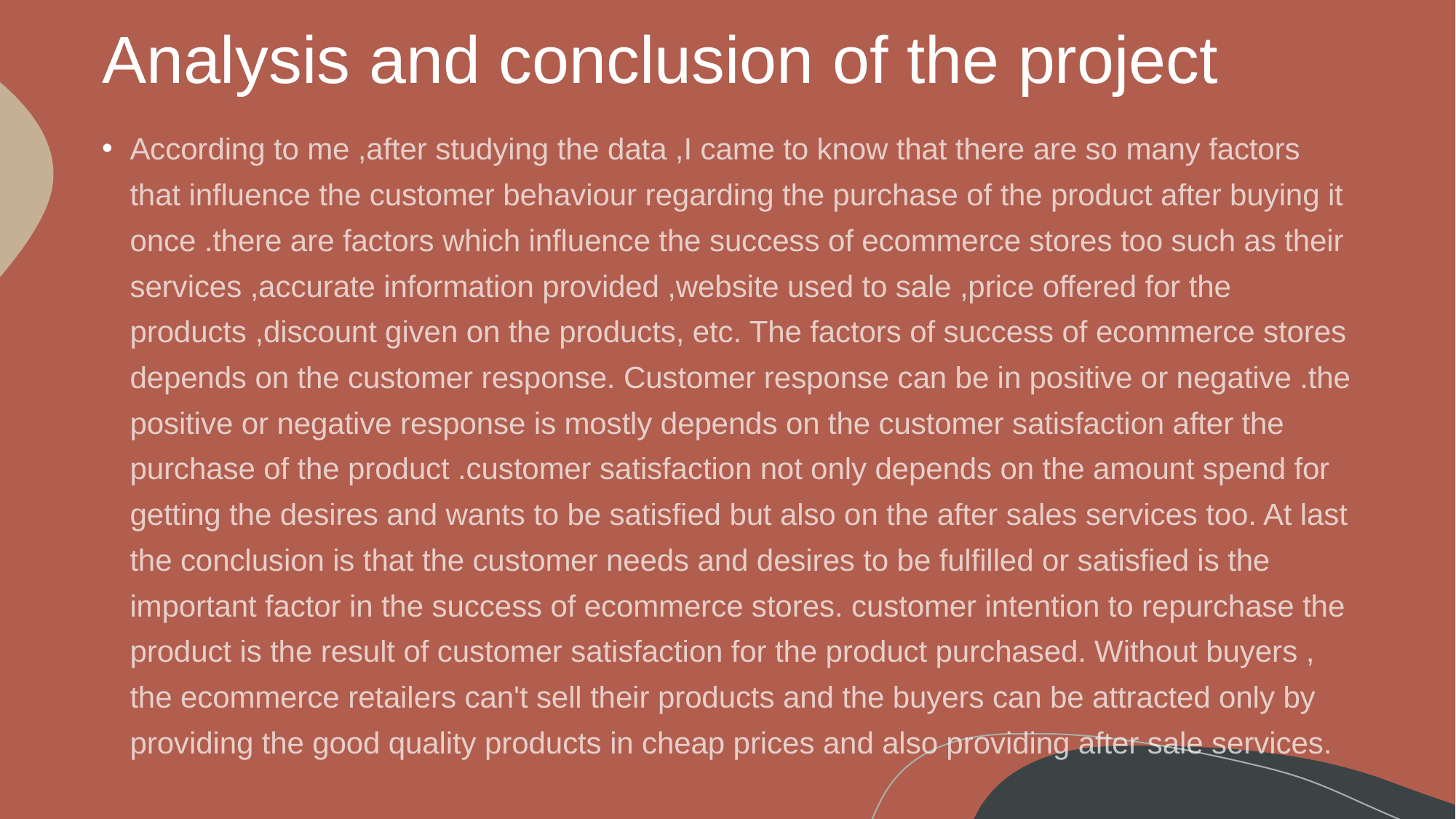

# Analysis and conclusion of the project
According to me ,after studying the data ,I came to know that there are so many factors that influence the customer behaviour regarding the purchase of the product after buying it once .there are factors which influence the success of ecommerce stores too such as their services ,accurate information provided ,website used to sale ,price offered for the products ,discount given on the products, etc. The factors of success of ecommerce stores depends on the customer response. Customer response can be in positive or negative .the positive or negative response is mostly depends on the customer satisfaction after the purchase of the product .customer satisfaction not only depends on the amount spend for getting the desires and wants to be satisfied but also on the after sales services too. At last the conclusion is that the customer needs and desires to be fulfilled or satisfied is the important factor in the success of ecommerce stores. customer intention to repurchase the product is the result of customer satisfaction for the product purchased. Without buyers , the ecommerce retailers can't sell their products and the buyers can be attracted only by providing the good quality products in cheap prices and also providing after sale services.